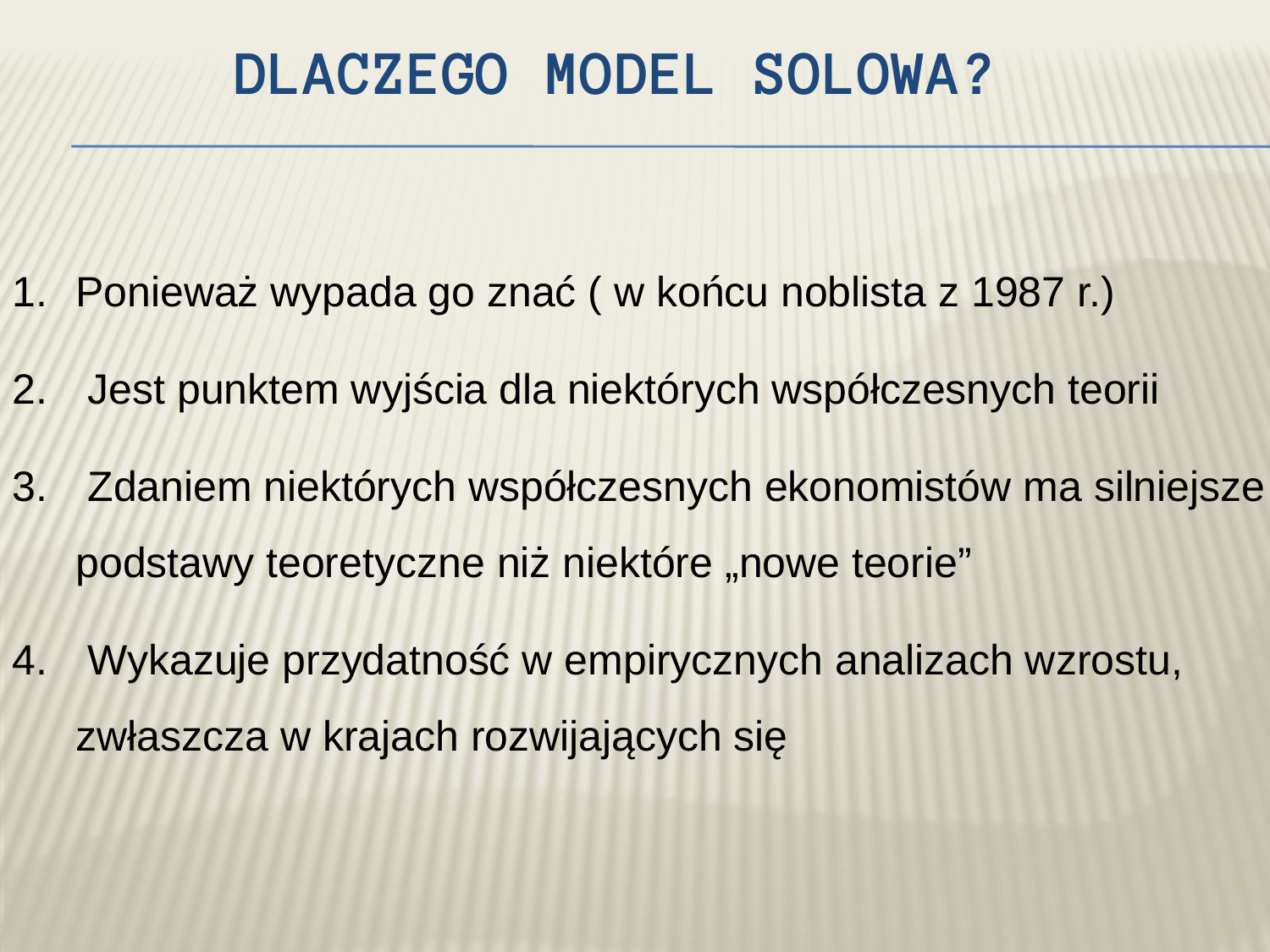

# Dlaczego model Solowa?
Ponieważ wypada go znać ( w końcu noblista z 1987 r.)
 Jest punktem wyjścia dla niektórych współczesnych teorii
 Zdaniem niektórych współczesnych ekonomistów ma silniejsze podstawy teoretyczne niż niektóre „nowe teorie”
 Wykazuje przydatność w empirycznych analizach wzrostu, zwłaszcza w krajach rozwijających się